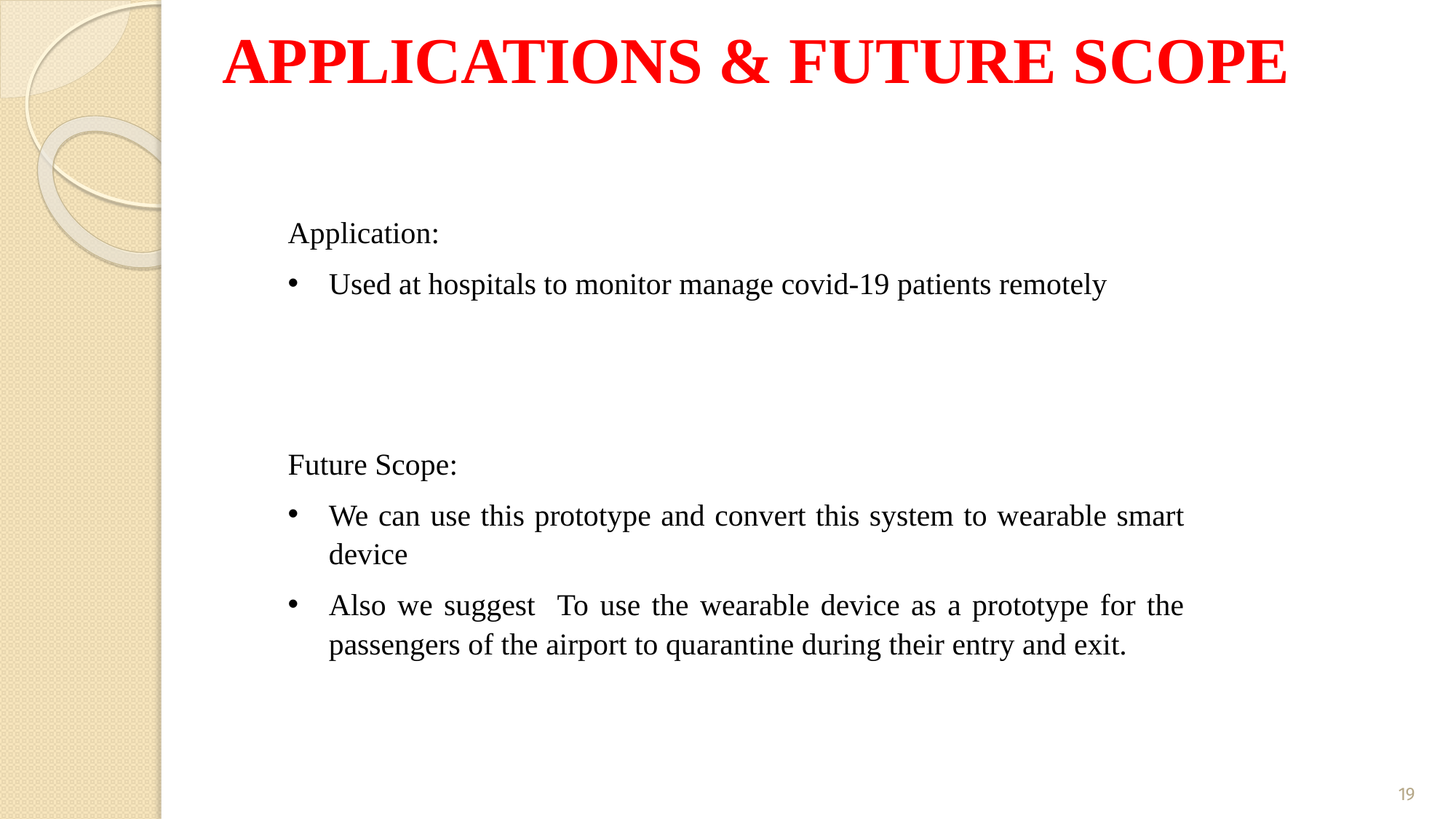

# APPLICATIONS & FUTURE SCOPE
Application:
Used at hospitals to monitor manage covid-19 patients remotely

Future Scope:
We can use this prototype and convert this system to wearable smart device
Also we suggest  To use the wearable device as a prototype for the passengers of the airport to quarantine during their entry and exit.

19